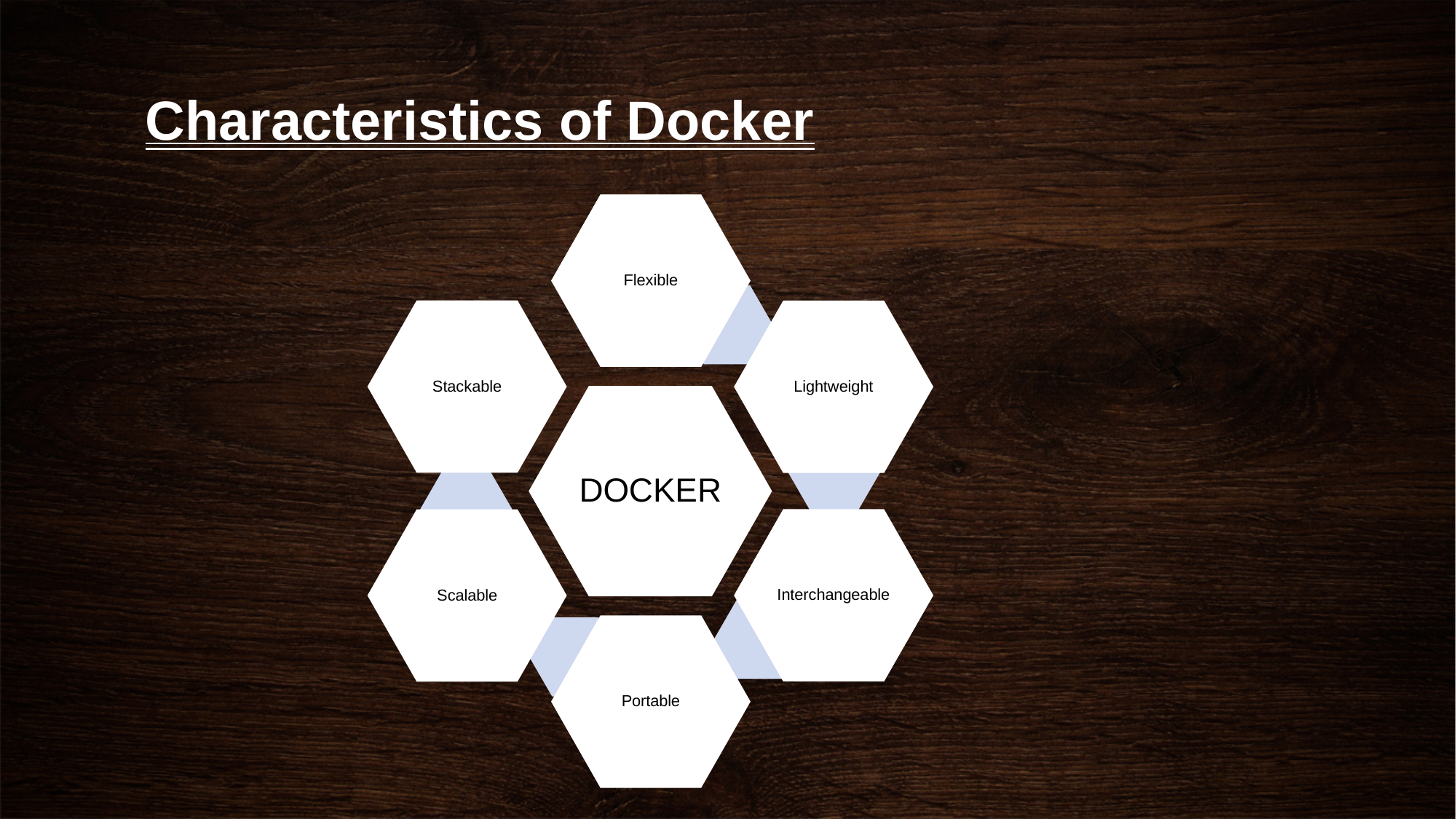

# Characteristics of Docker
DOCKER
Flexible
Lightweight
Interchangeable
Portable
Scalable
Stackable